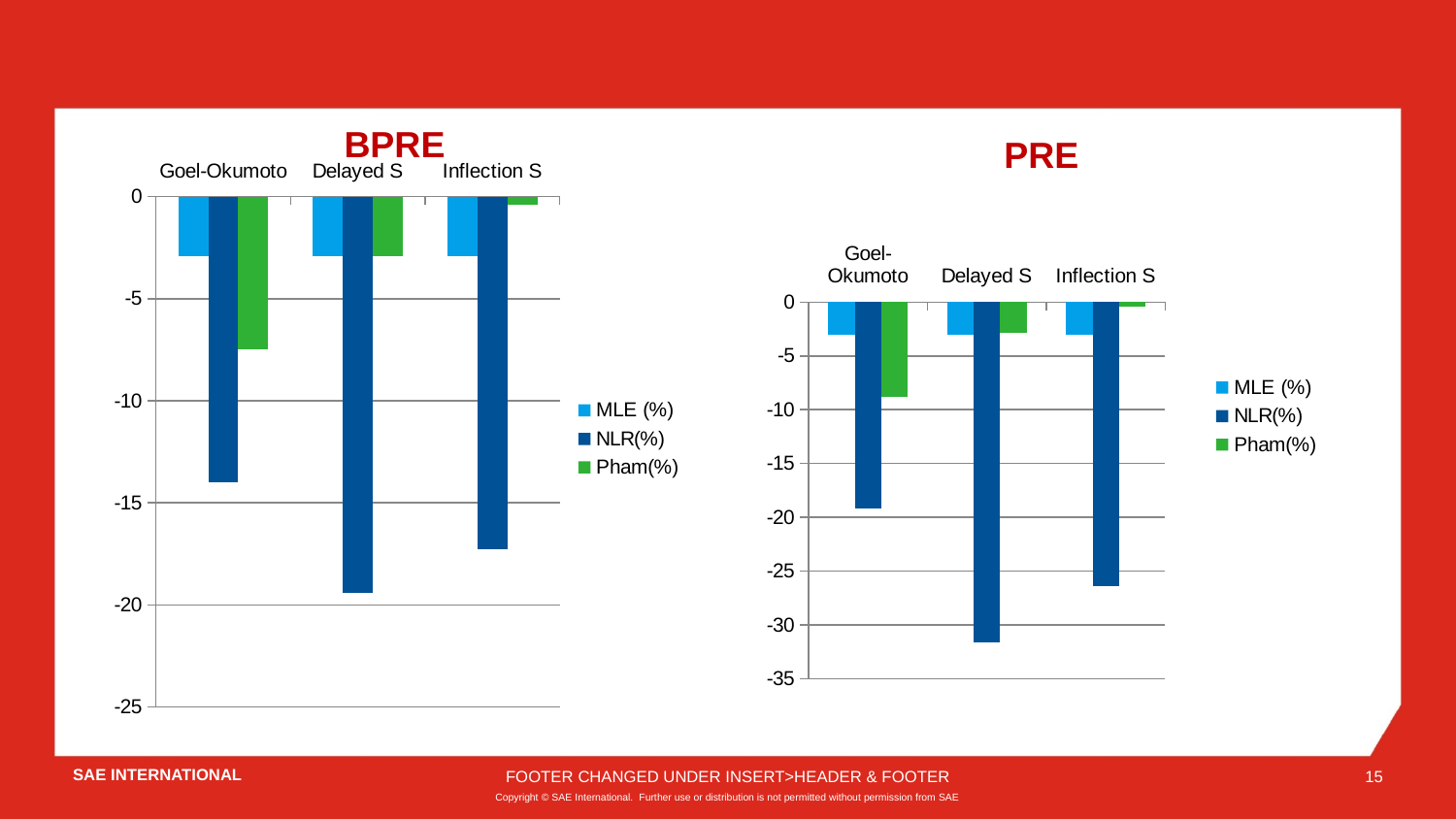

BPRE

### Chart

| Category | MLE (%) | NLR(%) | Pham(%) |
|---|---|---|---|
| Goel-Okumoto | -3.0 | -19.19 | -8.8 |
| Delayed S | -3.0 | -31.6 | -2.9 |
| Inflection S | -3.0 | -26.41 | -0.4 |
PRE

### Chart

| Category | MLE (%) | NLR(%) | Pham(%) |
|---|---|---|---|
| Goel-Okumoto | -2.9 | -13.98 | -7.5 |
| Delayed S | -2.9 | -19.41 | -2.9 |
| Inflection S | -2.9 | -17.3 | -0.4 |
FOOTER CHANGED UNDER INSERT>HEADER & FOOTER
15